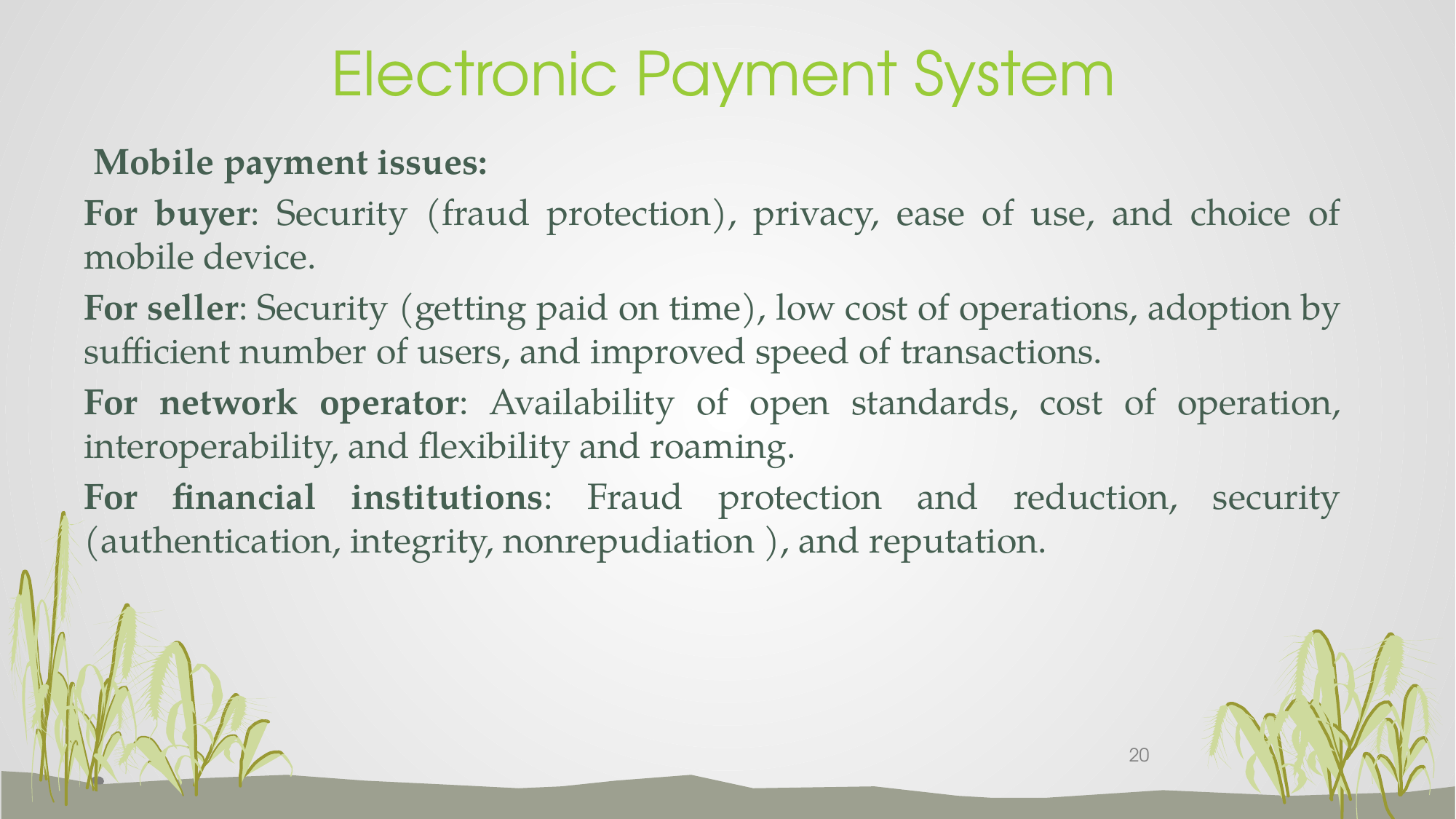

# Electronic Payment System
 Mobile payment issues:
For buyer: Security (fraud protection), privacy, ease of use, and choice of mobile device.
For seller: Security (getting paid on time), low cost of operations, adoption by sufficient number of users, and improved speed of transactions.
For network operator: Availability of open standards, cost of operation, interoperability, and flexibility and roaming.
For financial institutions: Fraud protection and reduction, security (authentication, integrity, nonrepudiation ), and reputation.
20